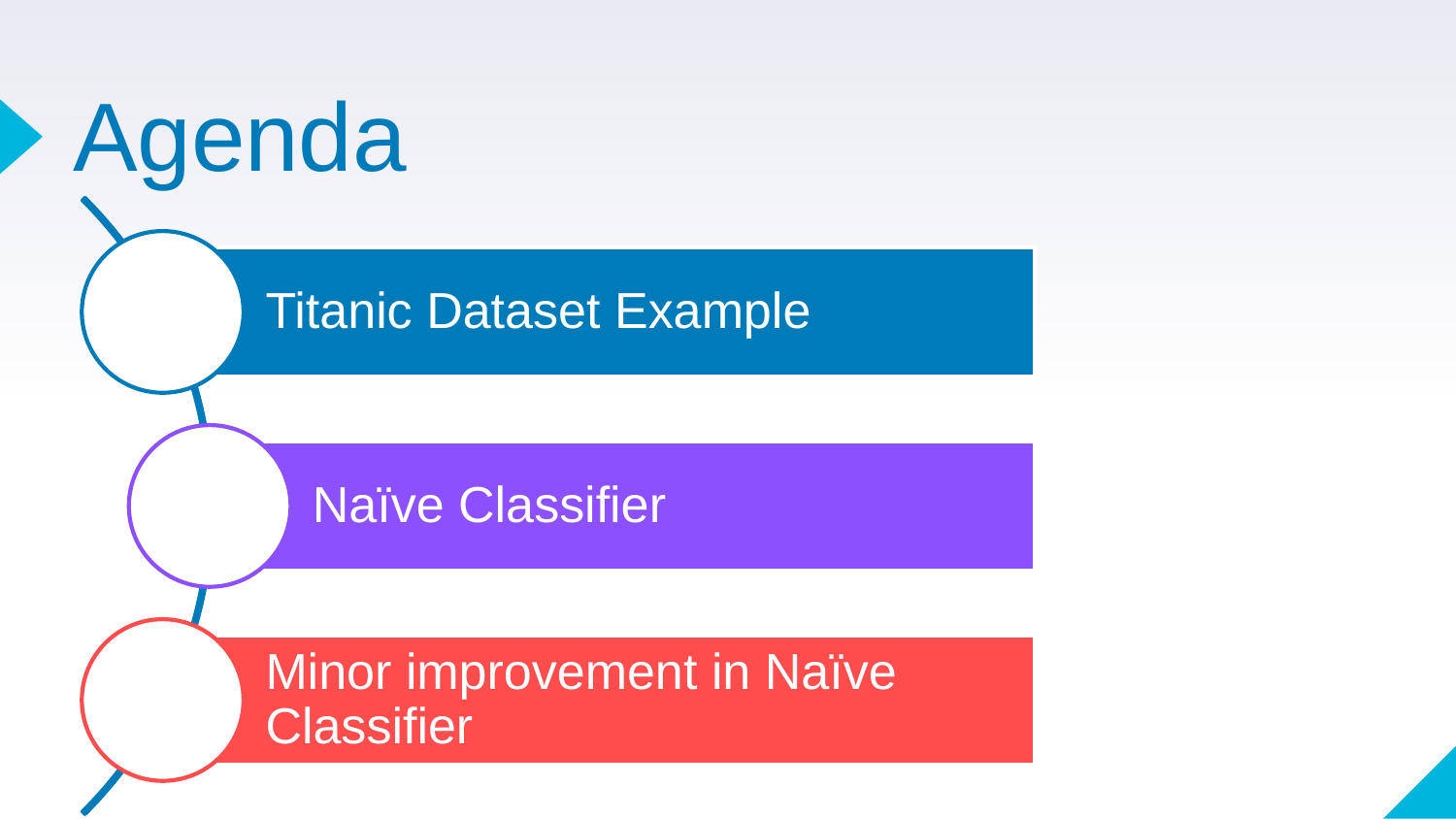

# Agenda
Titanic Dataset Example
Naïve Classifier
Minor improvement in Naïve Classifier